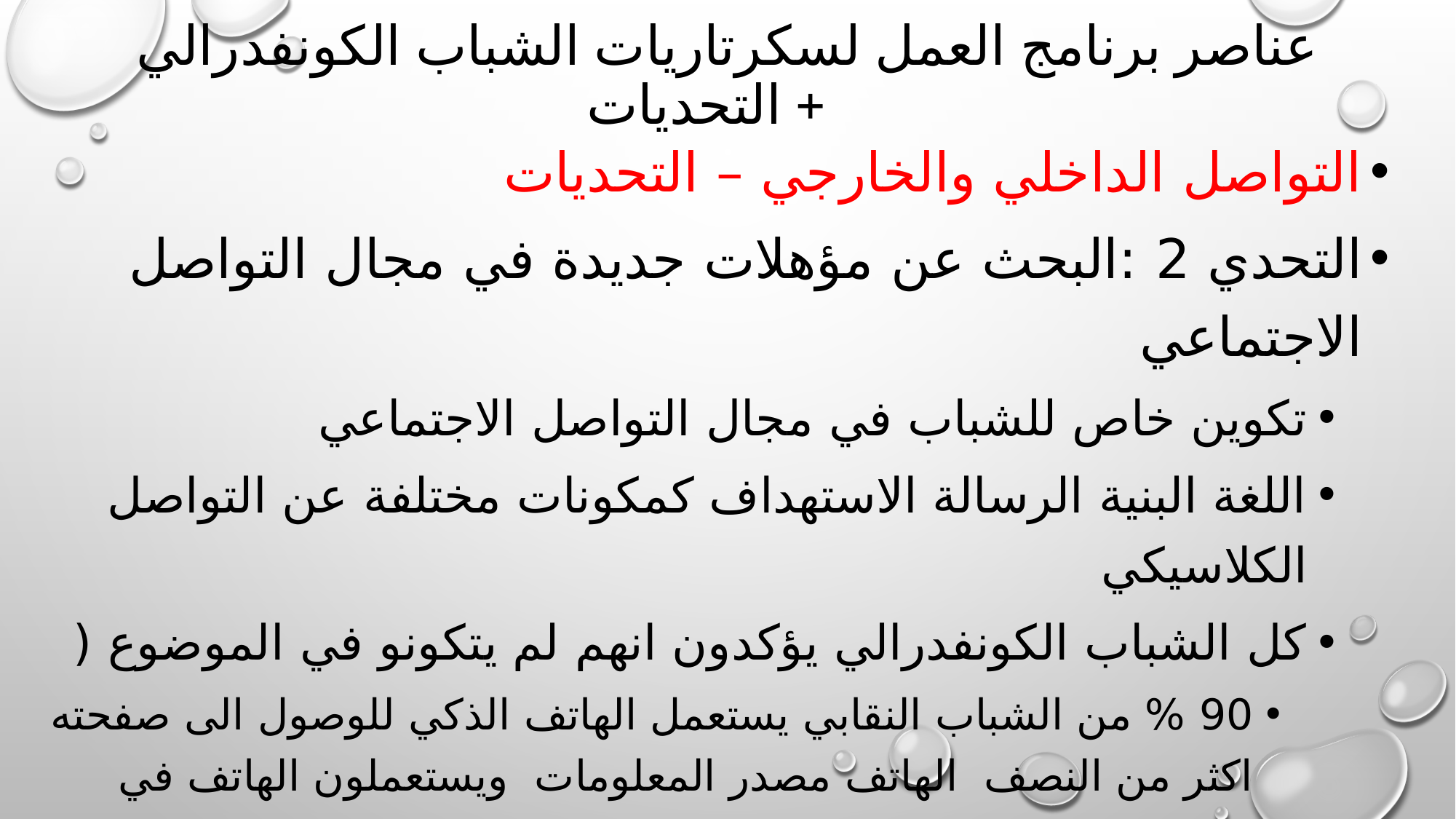

# عناصر برنامج العمل لسكرتاريات الشباب الكونفدرالي + التحديات
التواصل الداخلي والخارجي – التحديات
التحدي 2 :البحث عن مؤهلات جديدة في مجال التواصل الاجتماعي
تكوين خاص للشباب في مجال التواصل الاجتماعي
اللغة البنية الرسالة الاستهداف كمكونات مختلفة عن التواصل الكلاسيكي
كل الشباب الكونفدرالي يؤكدون انهم لم يتكونو في الموضوع (
90 % من الشباب النقابي يستعمل الهاتف الذكي للوصول الى صفحته اكثر من النصف  الهاتف مصدر المعلومات  ويستعملون الهاتف في المنزل امام التلفاز في الاجتماعات في المقاهي
تويتر يستعمل بكثرة من طرف السياسيين والصحافيين ( دورة النقابي )